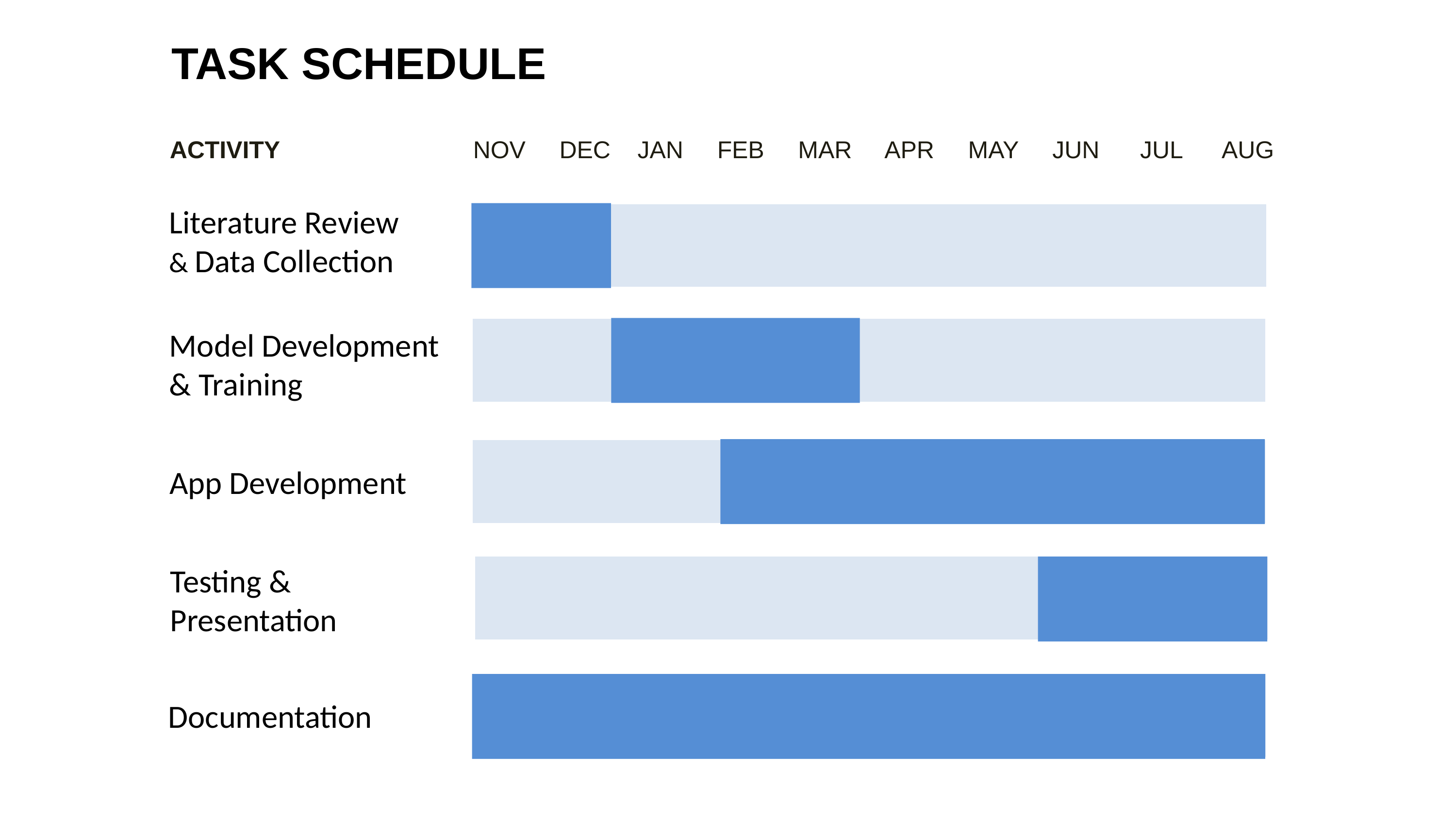

TASK SCHEDULE
ACTIVITY
NOV     DEC    JAN     FEB     MAR     APR     MAY     JUN      JUL      AUG
Literature Review & Data Collection

Model Development & Training

App Development

Testing & Presentation

Documentation